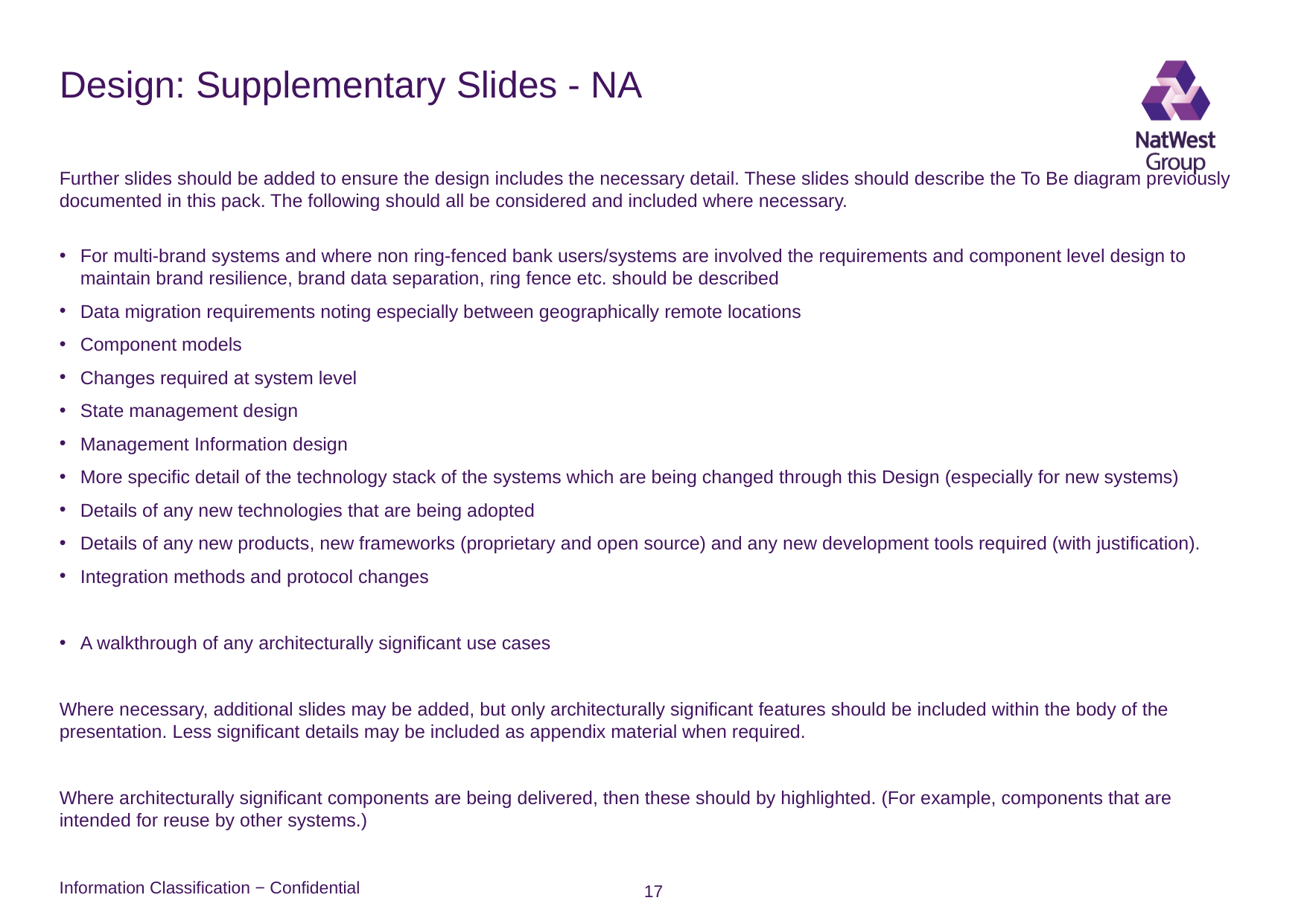

# Design: Supplementary Slides - NA
Further slides should be added to ensure the design includes the necessary detail. These slides should describe the To Be diagram previously documented in this pack. The following should all be considered and included where necessary.
For multi-brand systems and where non ring-fenced bank users/systems are involved the requirements and component level design to maintain brand resilience, brand data separation, ring fence etc. should be described
Data migration requirements noting especially between geographically remote locations
Component models
Changes required at system level
State management design
Management Information design
More specific detail of the technology stack of the systems which are being changed through this Design (especially for new systems)
Details of any new technologies that are being adopted
Details of any new products, new frameworks (proprietary and open source) and any new development tools required (with justification).
Integration methods and protocol changes

A walkthrough of any architecturally significant use cases

Where necessary, additional slides may be added, but only architecturally significant features should be included within the body of the presentation. Less significant details may be included as appendix material when required.

Where architecturally significant components are being delivered, then these should by highlighted. (For example, components that are intended for reuse by other systems.)

17